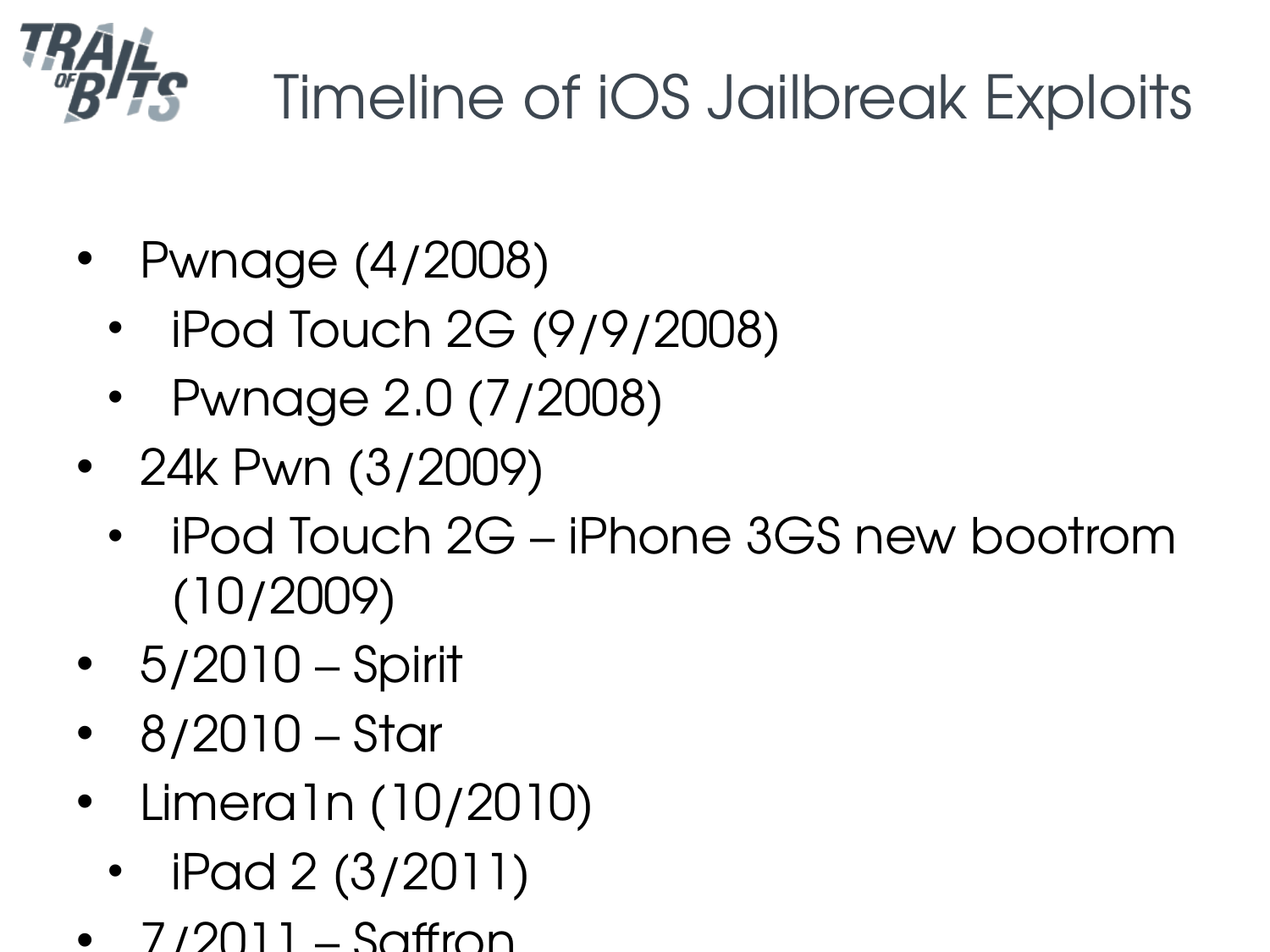

# Timeline of iOS Jailbreak Exploits
Pwnage (4/2008)
iPod Touch 2G (9/9/2008)
Pwnage 2.0 (7/2008)
24k Pwn (3/2009)
iPod Touch 2G – iPhone 3GS new bootrom (10/2009)
5/2010 – Spirit
8/2010 – Star
Limera1n (10/2010)
iPad 2 (3/2011)
7/2011 – Saffron
1/2012 – Absinthe (first A5 jailbreak)
5/2012 – Absinthe 2.0